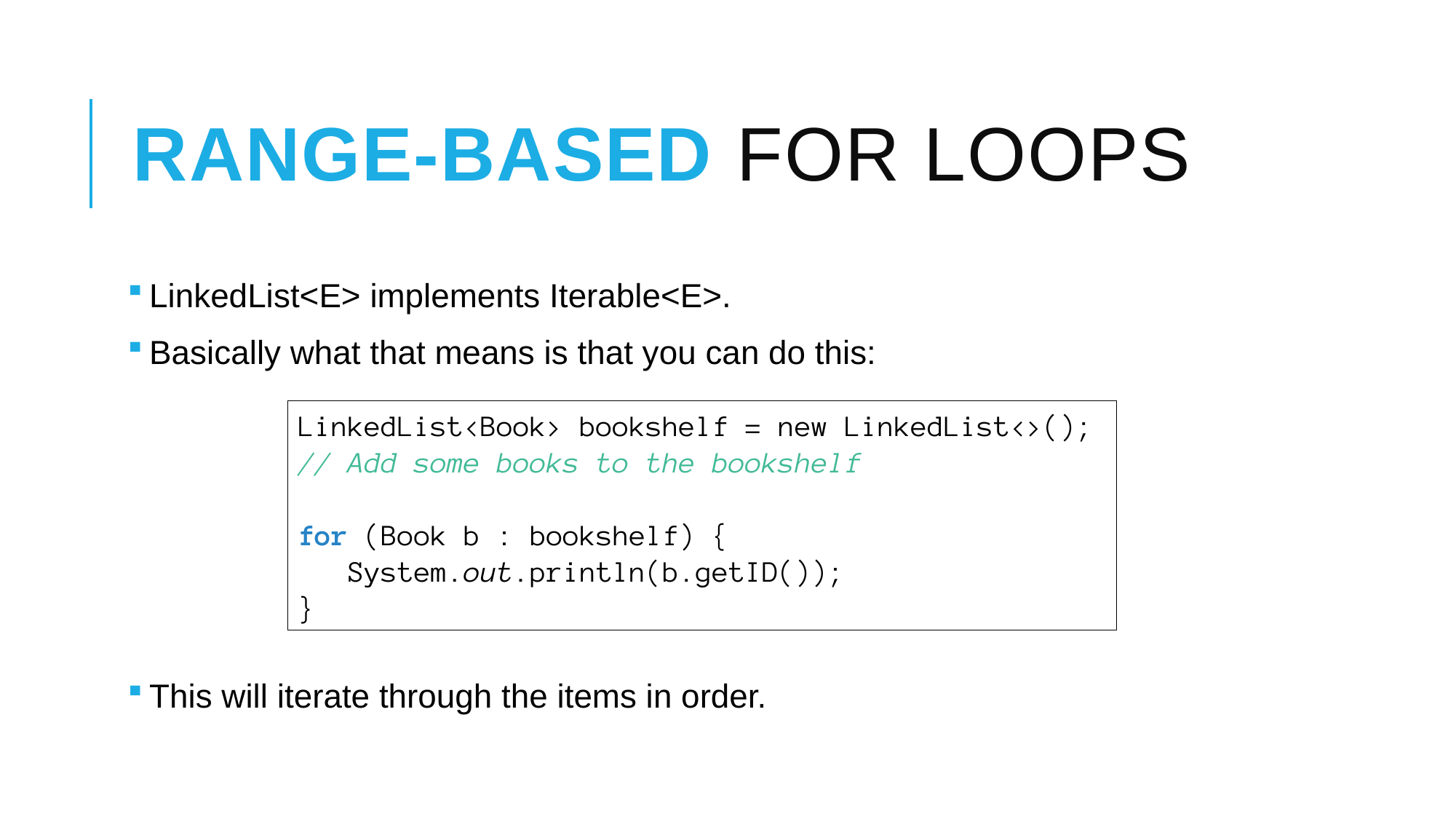

# Range-based for loops
LinkedList<E> implements Iterable<E>.
Basically what that means is that you can do this:

This will iterate through the items in order.
LinkedList<Book> bookshelf = new LinkedList<>();
// Add some books to the bookshelf

for (Book b : bookshelf) {
   System.out.println(b.getID());
}